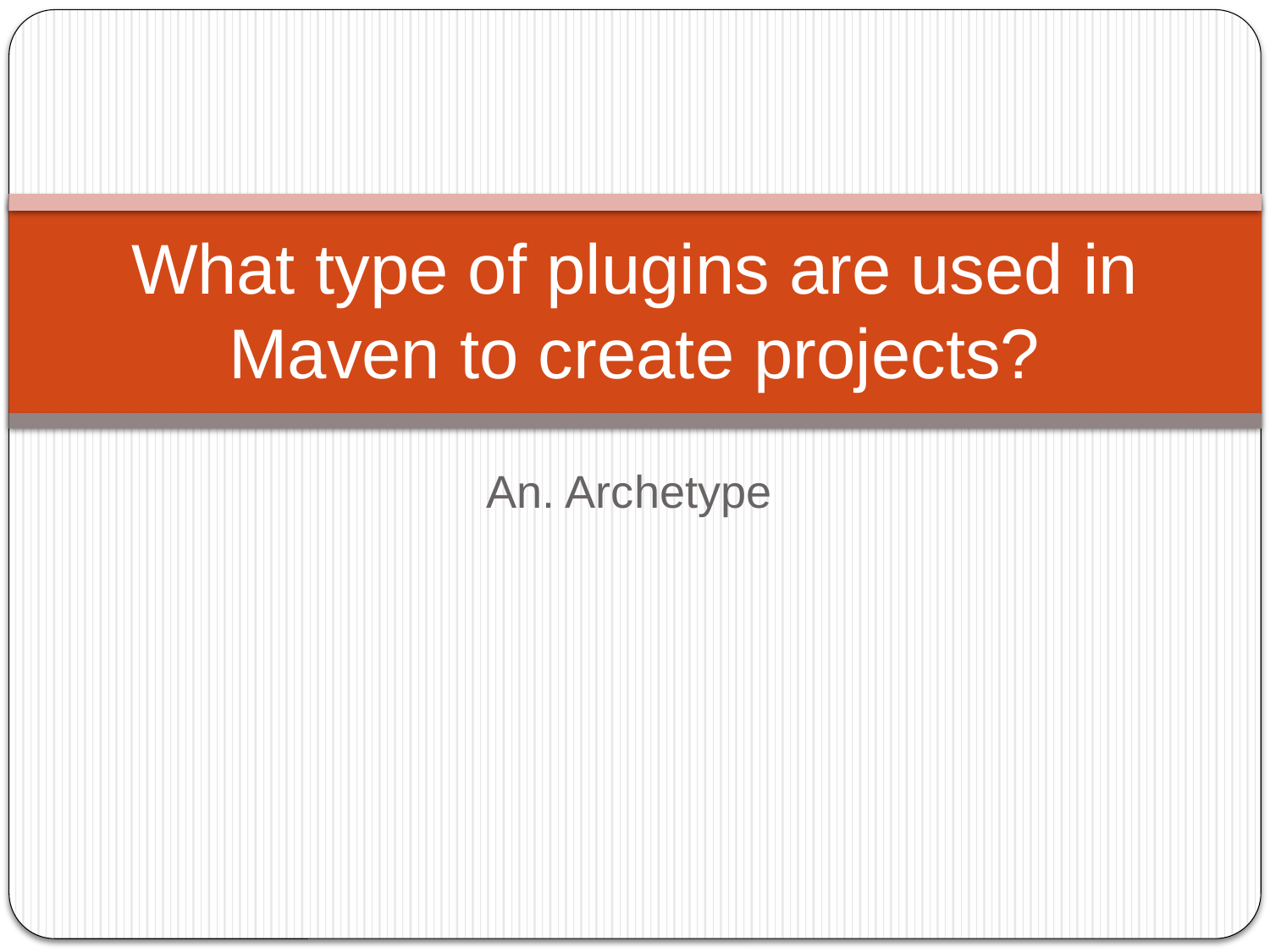

# What type of plugins are used in Maven to create projects?
An. Archetype